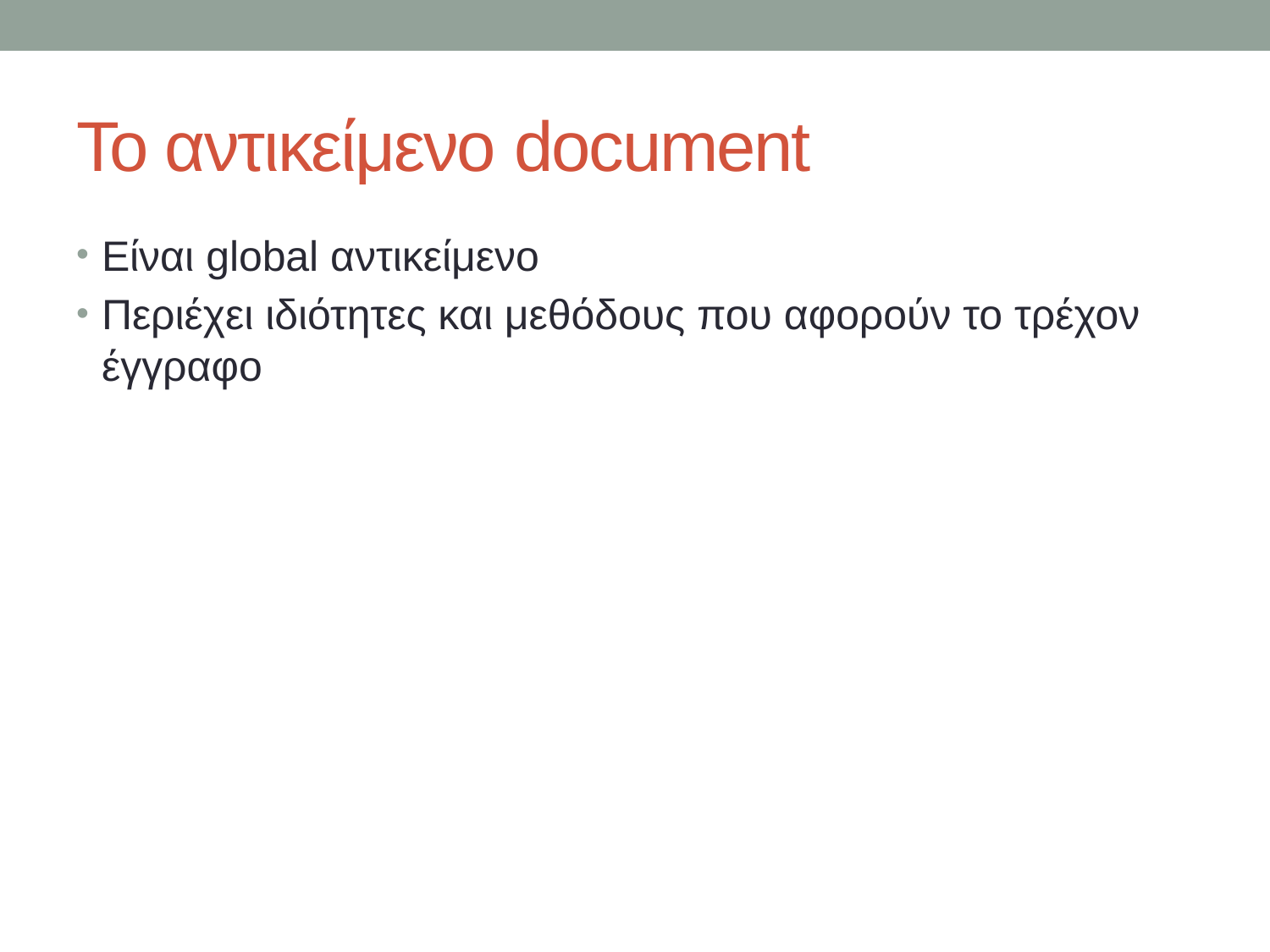

# Το αντικείμενο document
Είναι global αντικείμενο
Περιέχει ιδιότητες και μεθόδους που αφορούν το τρέχον έγγραφο